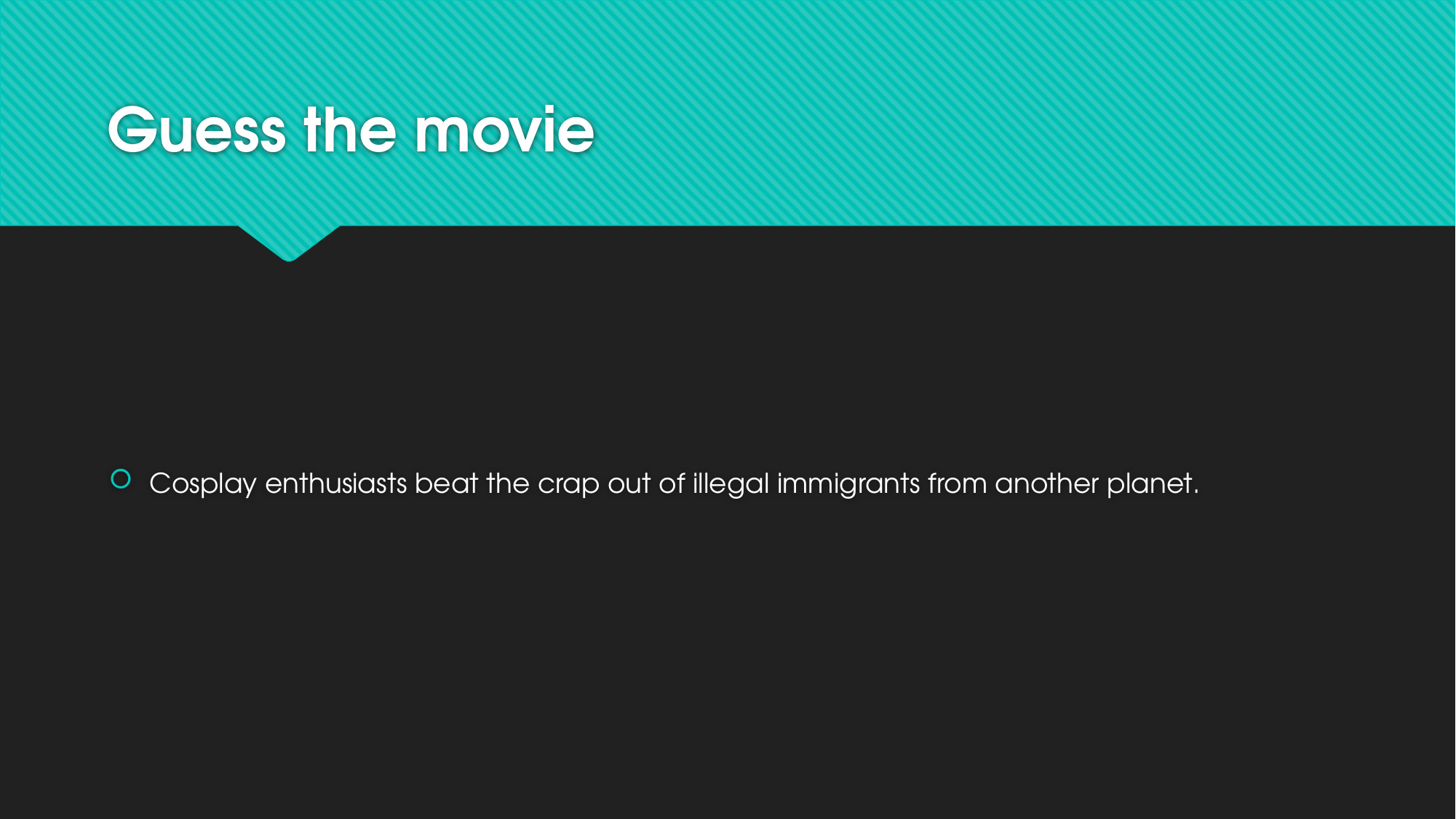

# Guess the movie
Cosplay enthusiasts beat the crap out of illegal immigrants from another planet.